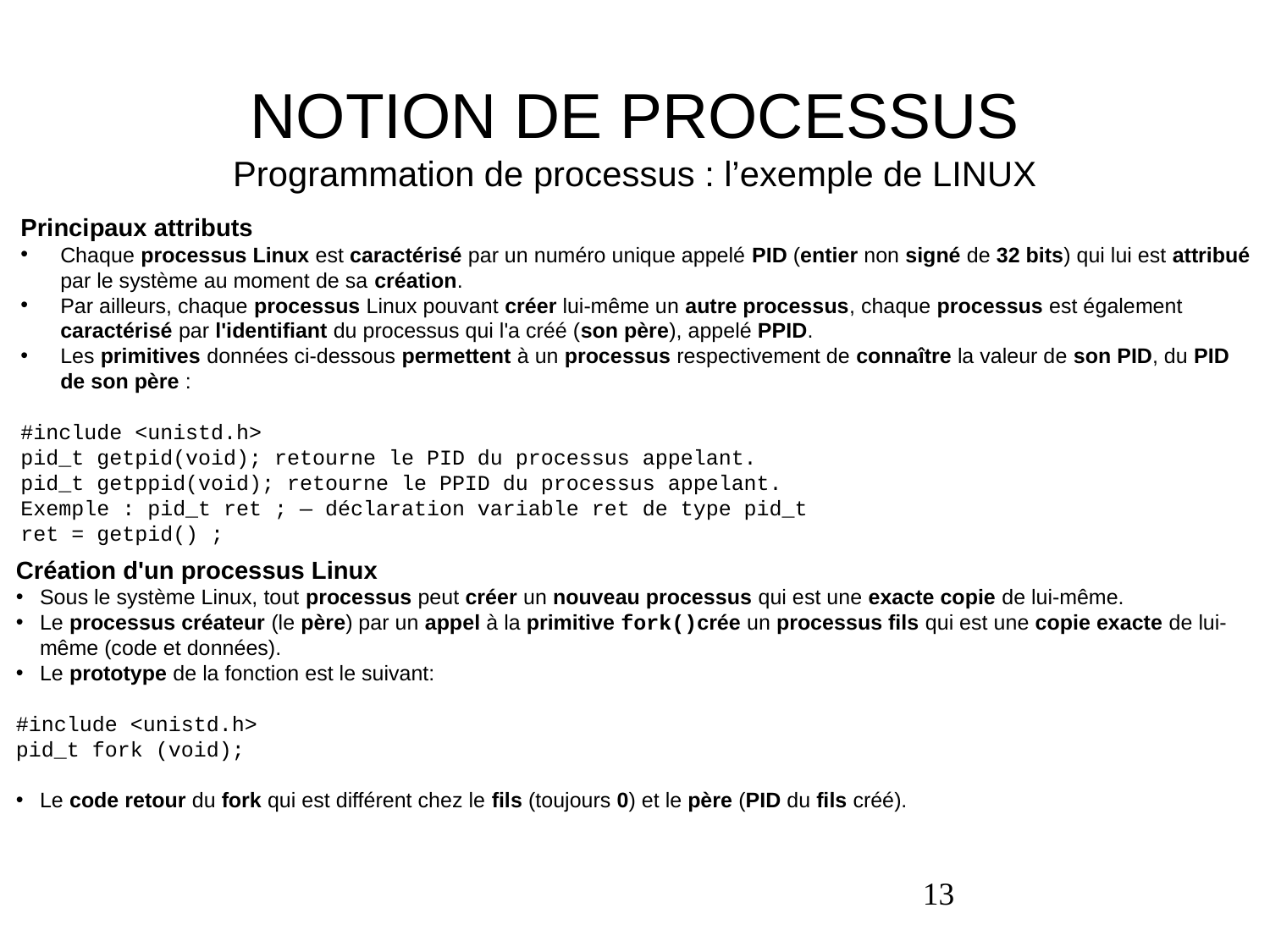

# NOTION DE PROCESSUS Programmation de processus : l’exemple de LINUX
Principaux attributs
Chaque processus Linux est caractérisé par un numéro unique appelé PID (entier non signé de 32 bits) qui lui est attribué par le système au moment de sa création.
Par ailleurs, chaque processus Linux pouvant créer lui-même un autre processus, chaque processus est également caractérisé par l'identifiant du processus qui l'a créé (son père), appelé PPID.
Les primitives données ci-dessous permettent à un processus respectivement de connaître la valeur de son PID, du PID de son père :

#include <unistd.h>
pid_t getpid(void); retourne le PID du processus appelant.
pid_t getppid(void); retourne le PPID du processus appelant.
Exemple : pid_t ret ; — déclaration variable ret de type pid_t
ret = getpid() ;
Création d'un processus Linux
Sous le système Linux, tout processus peut créer un nouveau processus qui est une exacte copie de lui-même.
Le processus créateur (le père) par un appel à la primitive fork()crée un processus fils qui est une copie exacte de lui-même (code et données).
Le prototype de la fonction est le suivant:

#include <unistd.h>
pid_t fork (void);

Le code retour du fork qui est différent chez le fils (toujours 0) et le père (PID du fils créé).
13